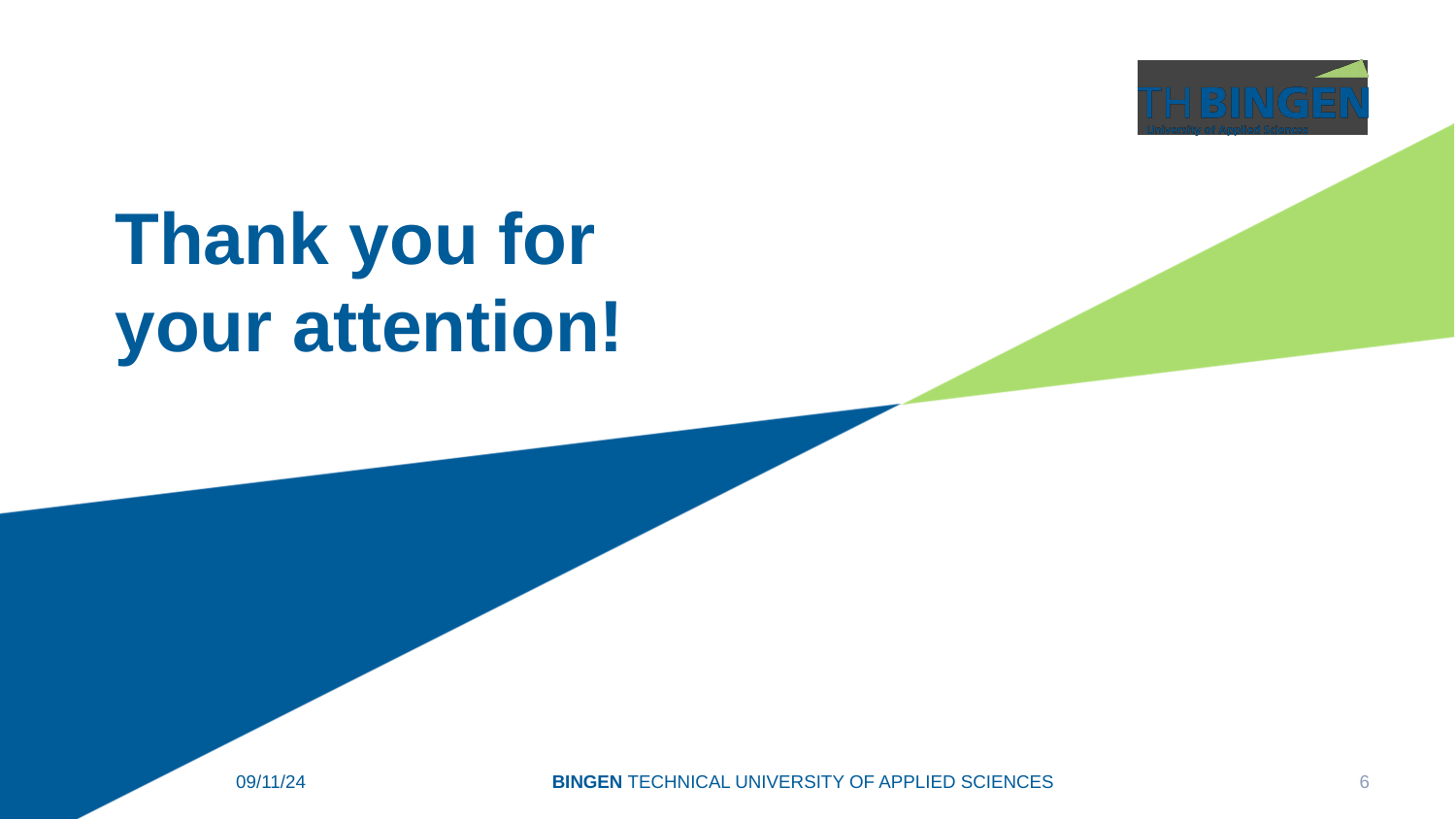

Thank you for
your attention!
09/11/24
BINGEN Technical University of APPLIED SCIENCES
6